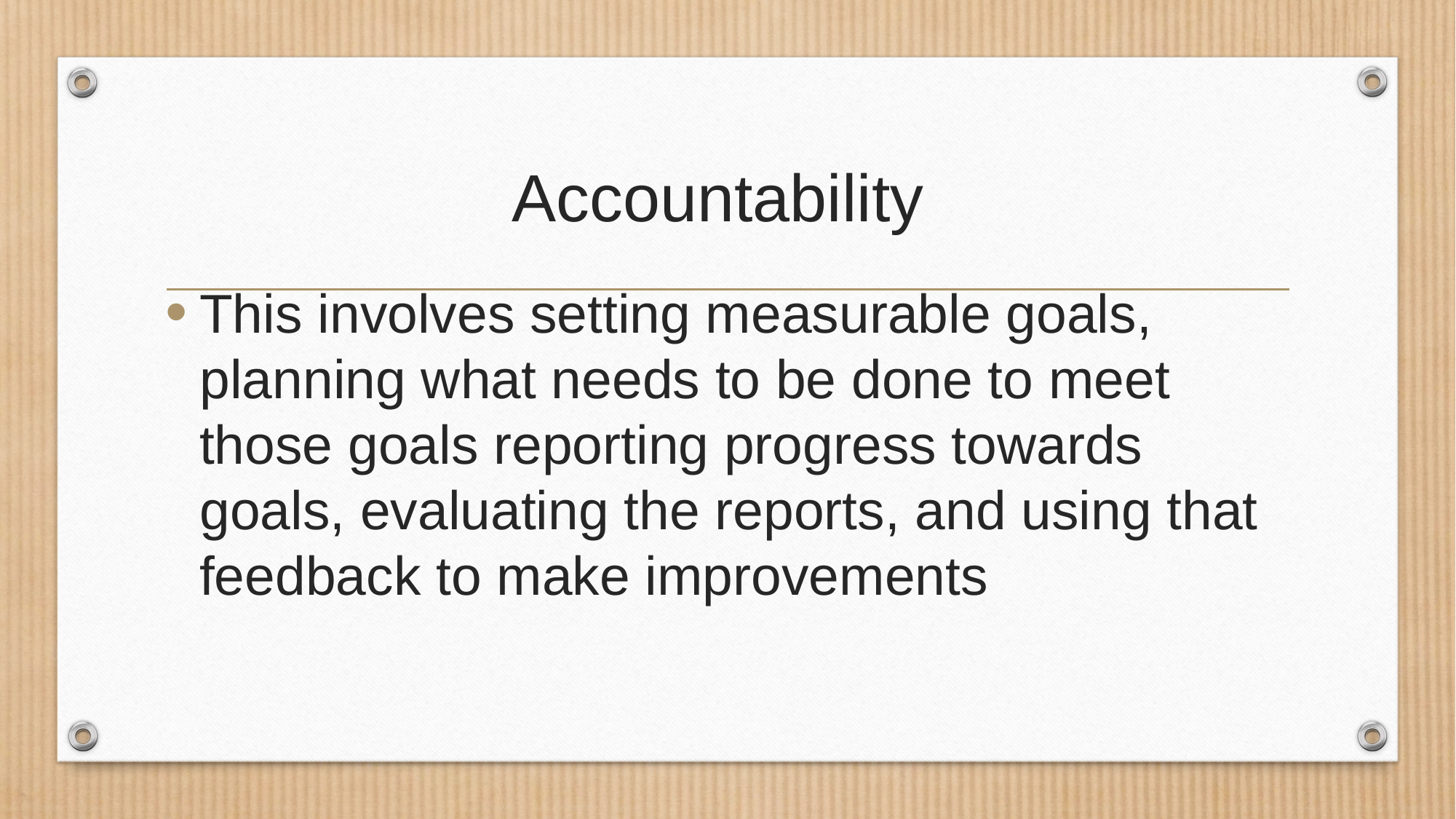

# Accountability
This involves setting measurable goals, planning what needs to be done to meet those goals reporting progress towards goals, evaluating the reports, and using that feedback to make improvements